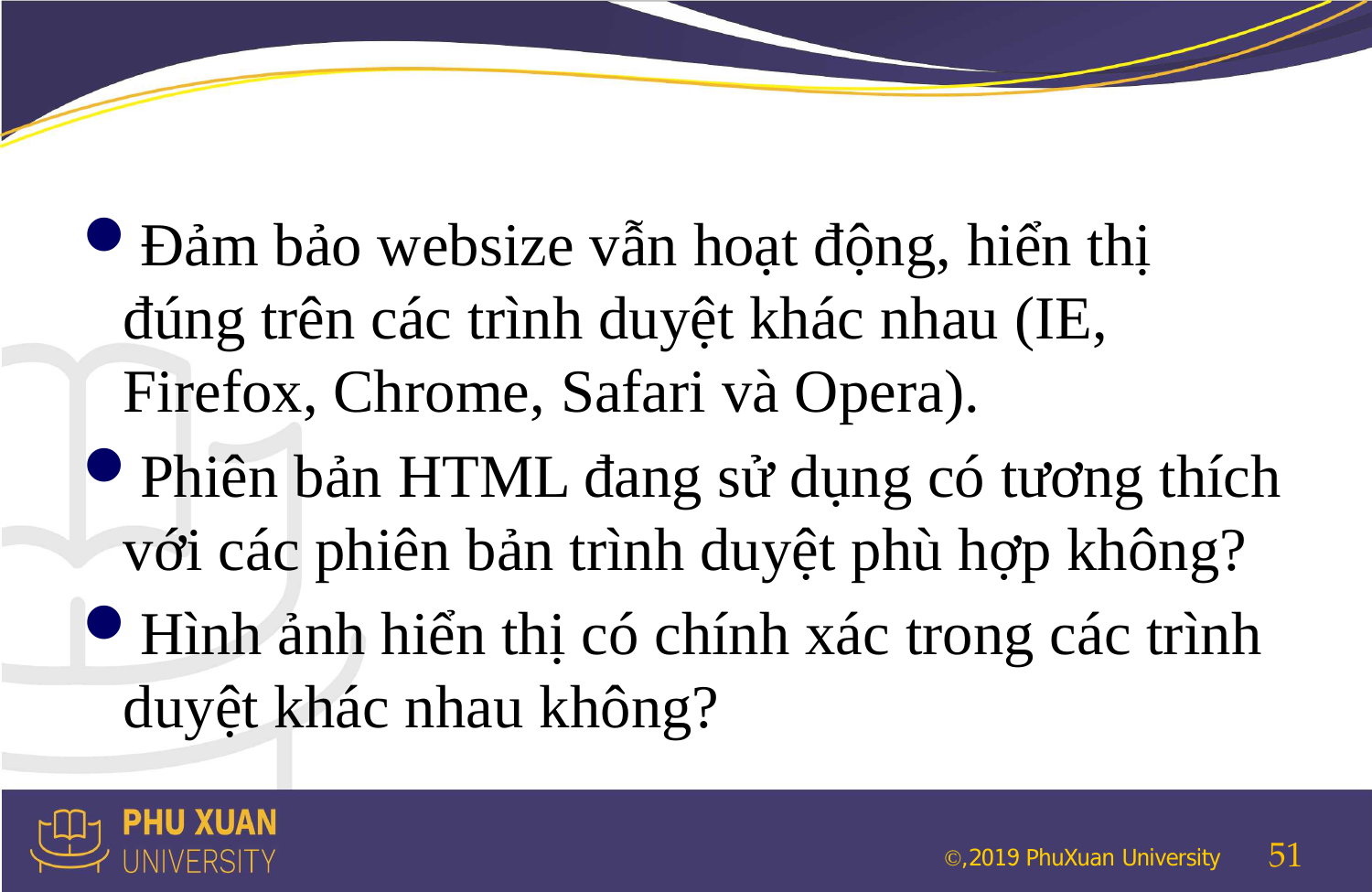

#
Đảm bảo websize vẫn hoạt động, hiển thị đúng trên các trình duyệt khác nhau (IE, Firefox, Chrome, Safari và Opera).
Phiên bản HTML đang sử dụng có tương thích với các phiên bản trình duyệt phù hợp không?
Hình ảnh hiển thị có chính xác trong các trình duyệt khác nhau không?

51